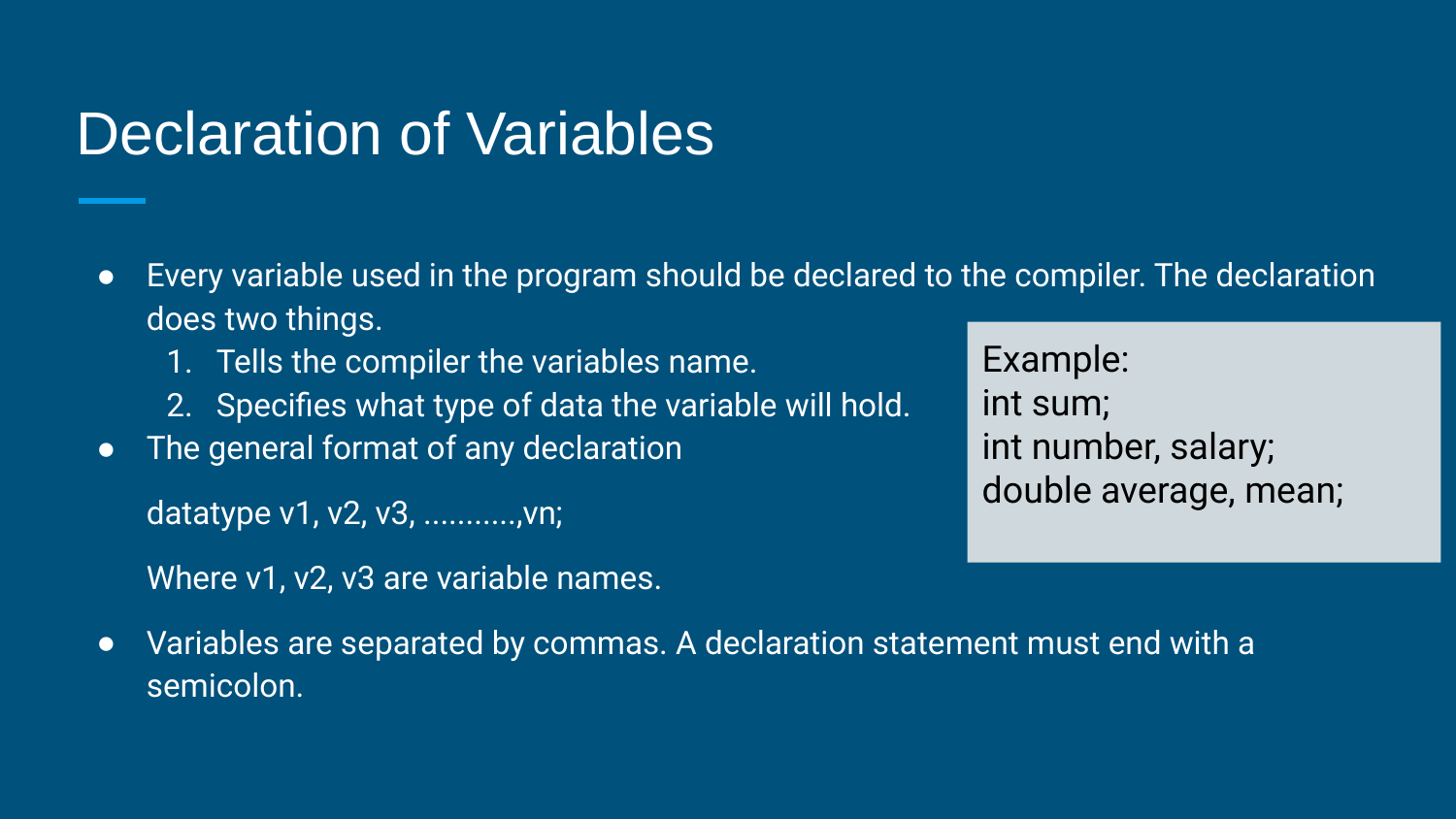

# Declaration of Variables
Every variable used in the program should be declared to the compiler. The declaration does two things.
Tells the compiler the variables name.
Specifies what type of data the variable will hold.
The general format of any declaration
datatype v1, v2, v3, ...........,vn;
Where v1, v2, v3 are variable names.
Variables are separated by commas. A declaration statement must end with a semicolon.

Example:
int sum;
int number, salary;
double average, mean;